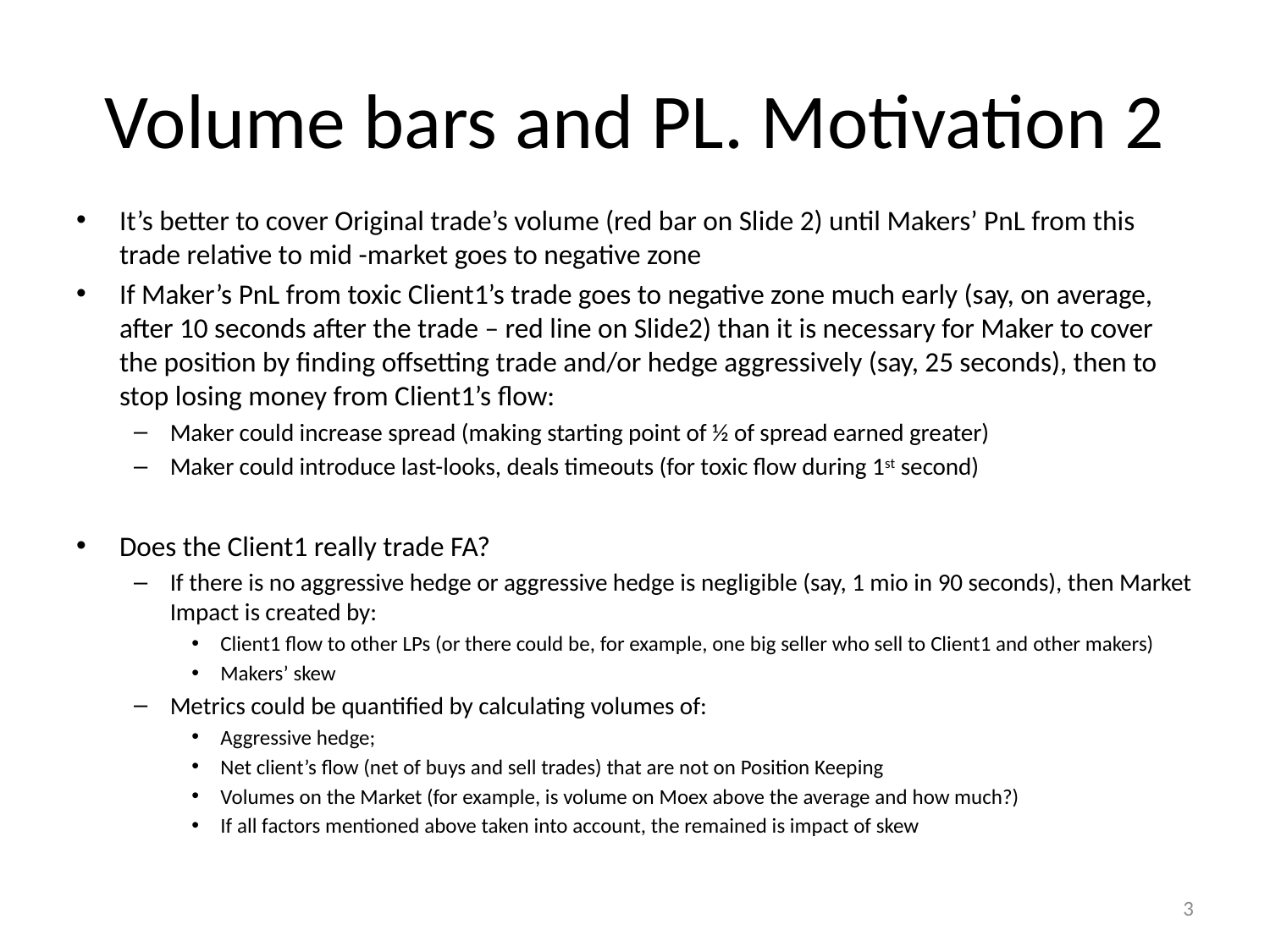

# Volume bars and PL. Motivation 2
It’s better to cover Original trade’s volume (red bar on Slide 2) until Makers’ PnL from this trade relative to mid -market goes to negative zone
If Maker’s PnL from toxic Client1’s trade goes to negative zone much early (say, on average, after 10 seconds after the trade – red line on Slide2) than it is necessary for Maker to cover the position by finding offsetting trade and/or hedge aggressively (say, 25 seconds), then to stop losing money from Client1’s flow:
Maker could increase spread (making starting point of ½ of spread earned greater)
Maker could introduce last-looks, deals timeouts (for toxic flow during 1st second)

Does the Client1 really trade FA?
If there is no aggressive hedge or aggressive hedge is negligible (say, 1 mio in 90 seconds), then Market Impact is created by:
Client1 flow to other LPs (or there could be, for example, one big seller who sell to Client1 and other makers)
Makers’ skew
Metrics could be quantified by calculating volumes of:
Aggressive hedge;
Net client’s flow (net of buys and sell trades) that are not on Position Keeping
Volumes on the Market (for example, is volume on Moex above the average and how much?)
If all factors mentioned above taken into account, the remained is impact of skew

3